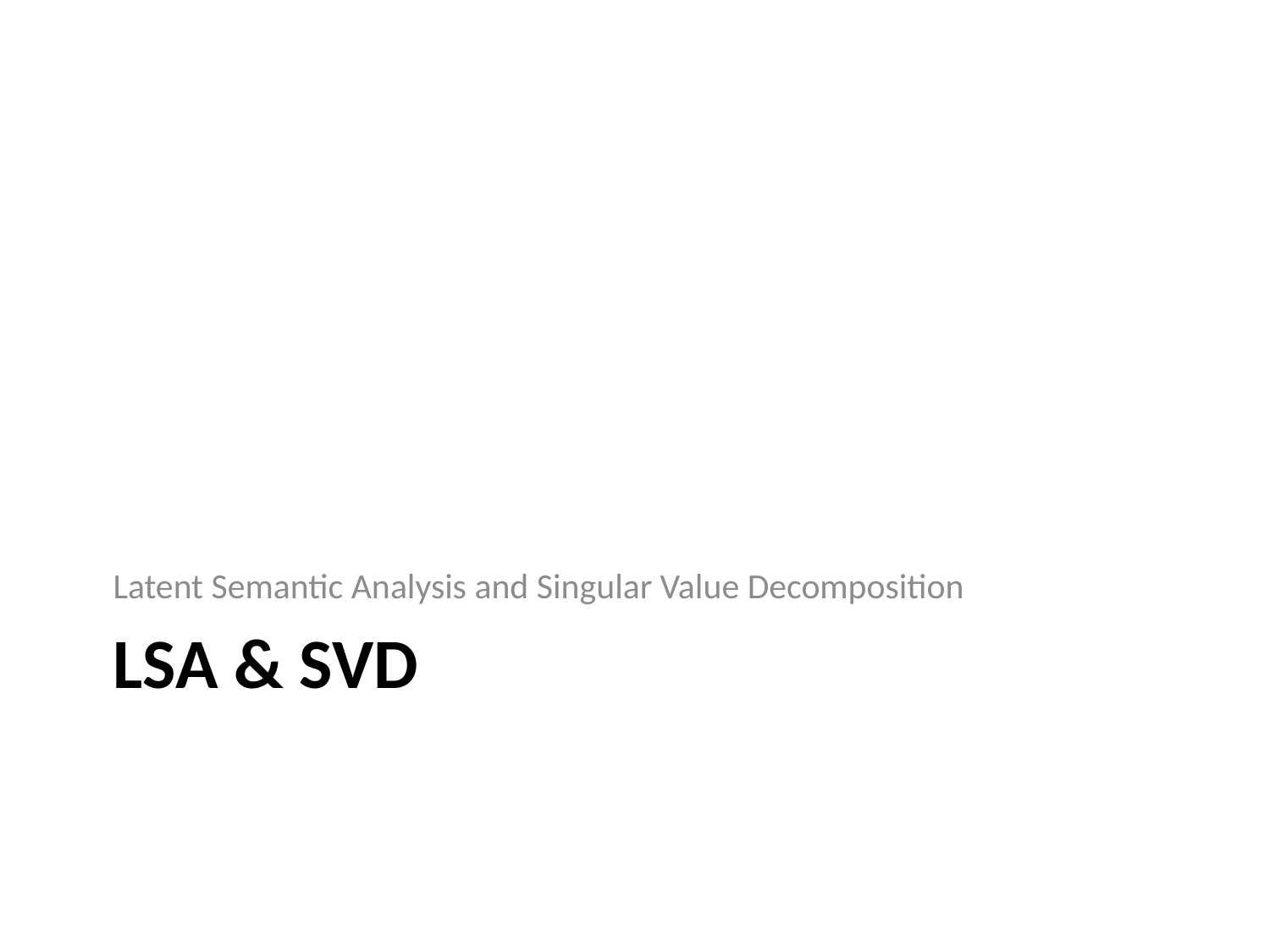

Latent Semantic Analysis and Singular Value Decomposition
# LSA & SVD